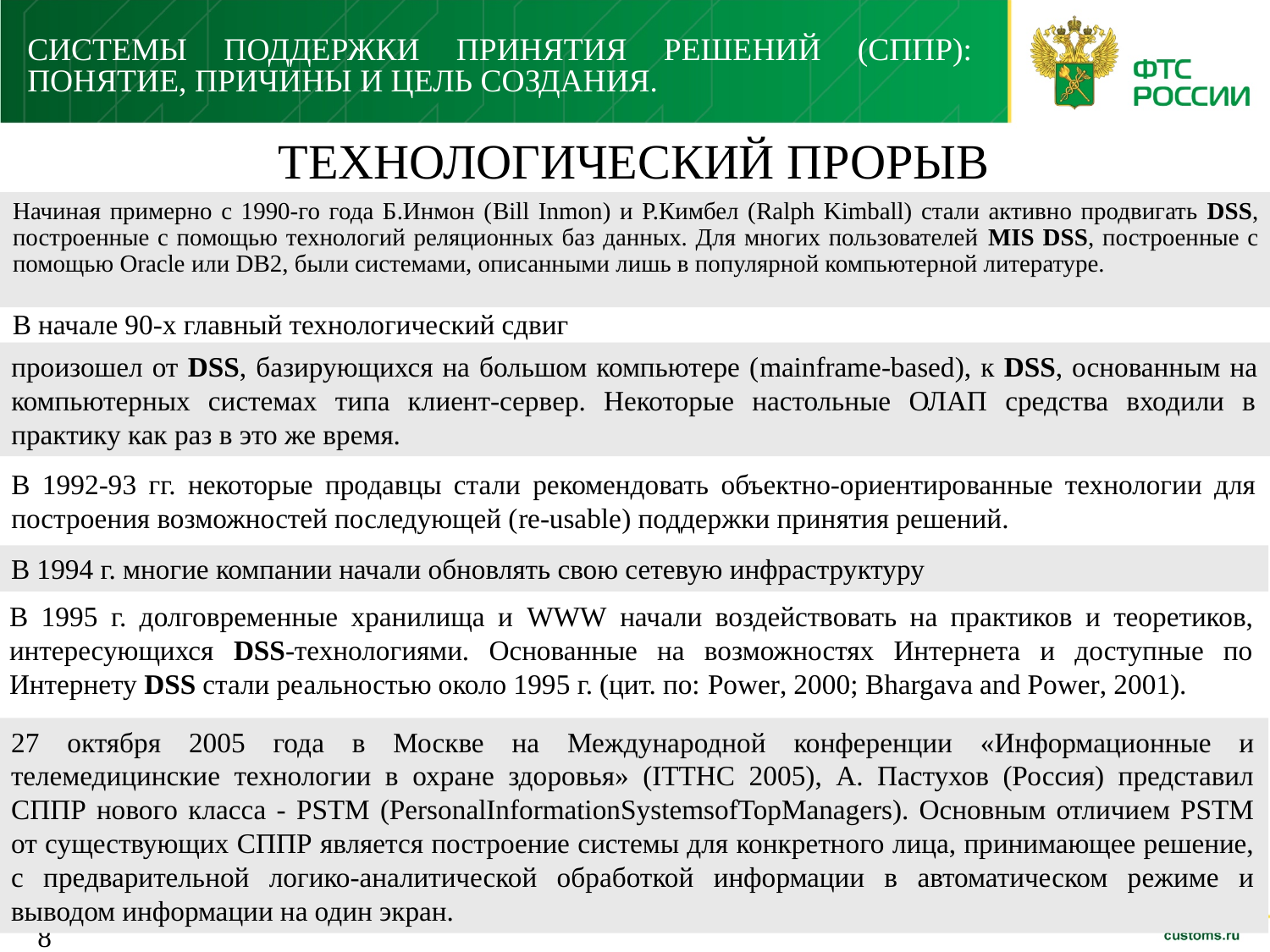

СИСТЕМЫ ПОДДЕРЖКИ ПРИНЯТИЯ РЕШЕНИЙ (СППР): ПОНЯТИЕ, ПРИЧИНЫ И ЦЕЛЬ СОЗДАНИЯ.
# ТЕХНОЛОГИЧЕСКИЙ ПРОРЫВ
Начиная примерно с 1990-го года Б.Инмон (Bill Inmon) и Р.Кимбел (Ralph Kimball) стали активно продвигать DSS, построенные с помощью технологий реляционных баз данных. Для многих пользователей MIS DSS, построенные с помощью Oracle или DB2, были системами, описанными лишь в популярной компьютерной литературе.
В начале 90-х главный технологический сдвиг
произошел от DSS, базирующихся на большом компьютере (mainframe-based), к DSS, основанным на компьютерных системах типа клиент-сервер. Некоторые настольные ОЛАП средства входили в практику как раз в это же время.
В 1992-93 гг. некоторые продавцы стали рекомендовать объектно-ориентированные технологии для построения возможностей последующей (re-usable) поддержки принятия решений.
В 1994 г. многие компании начали обновлять свою сетевую инфраструктуру
В 1995 г. долговременные хранилища и WWW начали воздействовать на практиков и теоретиков, интересующихся DSS-технологиями. Основанные на возможностях Интернета и доступные по Интернету DSS стали реальностью около 1995 г. (цит. по: Power, 2000; Bhargava and Power, 2001).
27 октября 2005 года в Москве на Международной конференции «Информационные и телемедицинские технологии в охране здоровья» (ITTHC 2005), А. Пастухов (Россия) представил СППР нового класса - PSTM (PersonalInformationSystemsofTopManagers). Основным отличием PSTM от существующих СППР является построение системы для конкретного лица, принимающее решение, с предварительной логико-аналитической обработкой информации в автоматическом режиме и выводом информации на один экран.
8